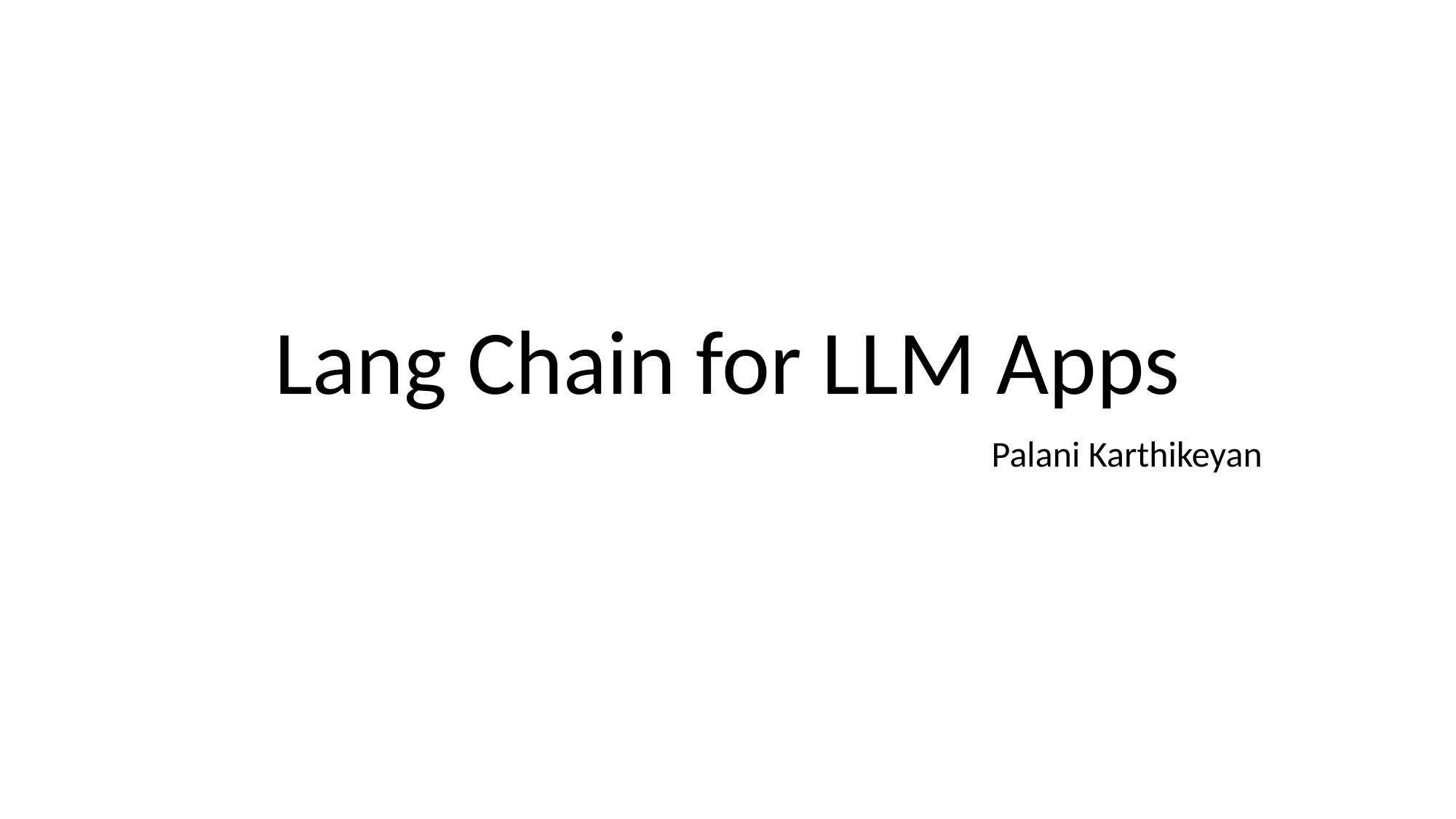

# Lang Chain for LLM Apps
Palani Karthikeyan